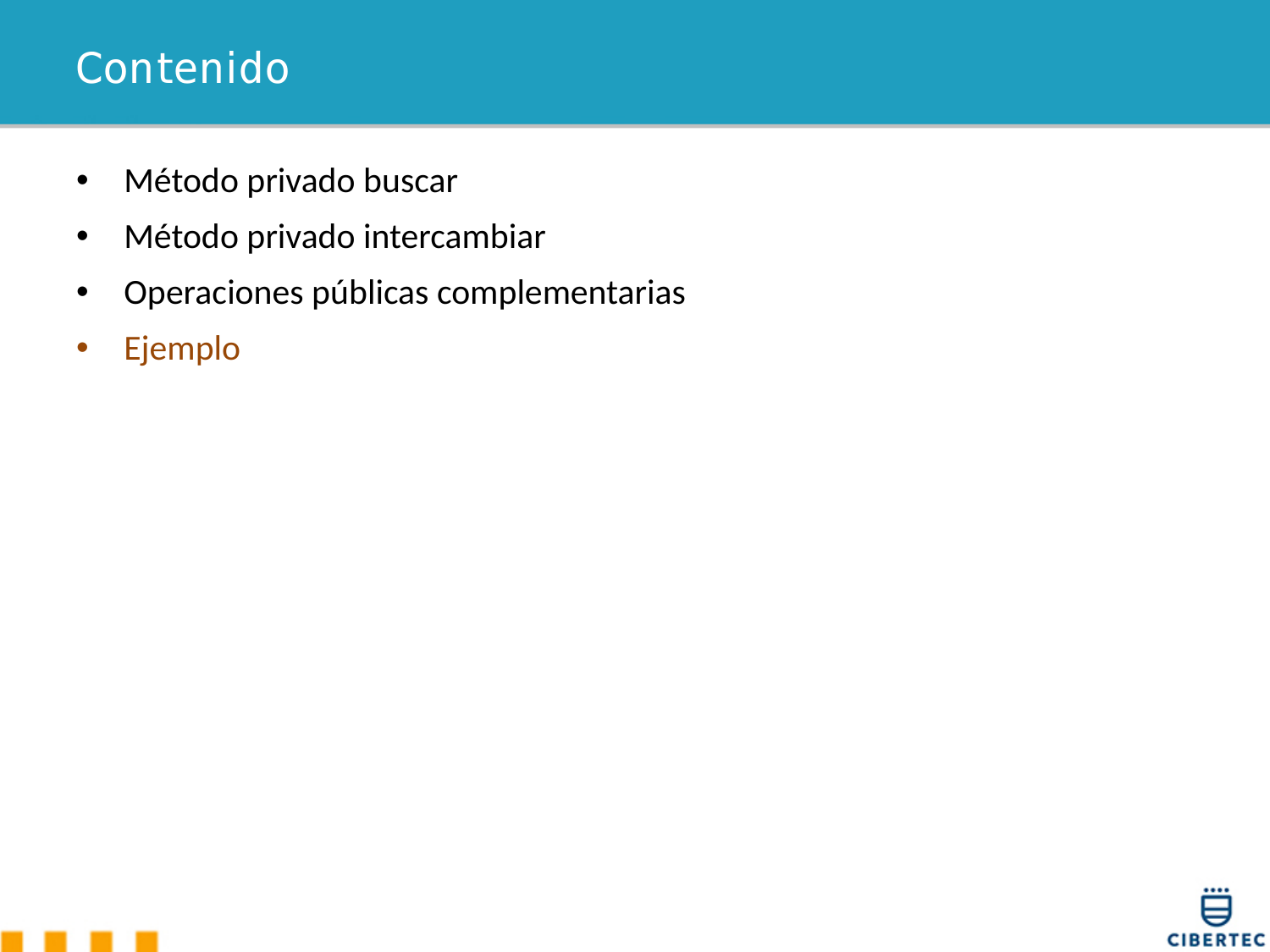

# Contenido
Método privado buscar
Método privado intercambiar
Operaciones públicas complementarias
Ejemplo